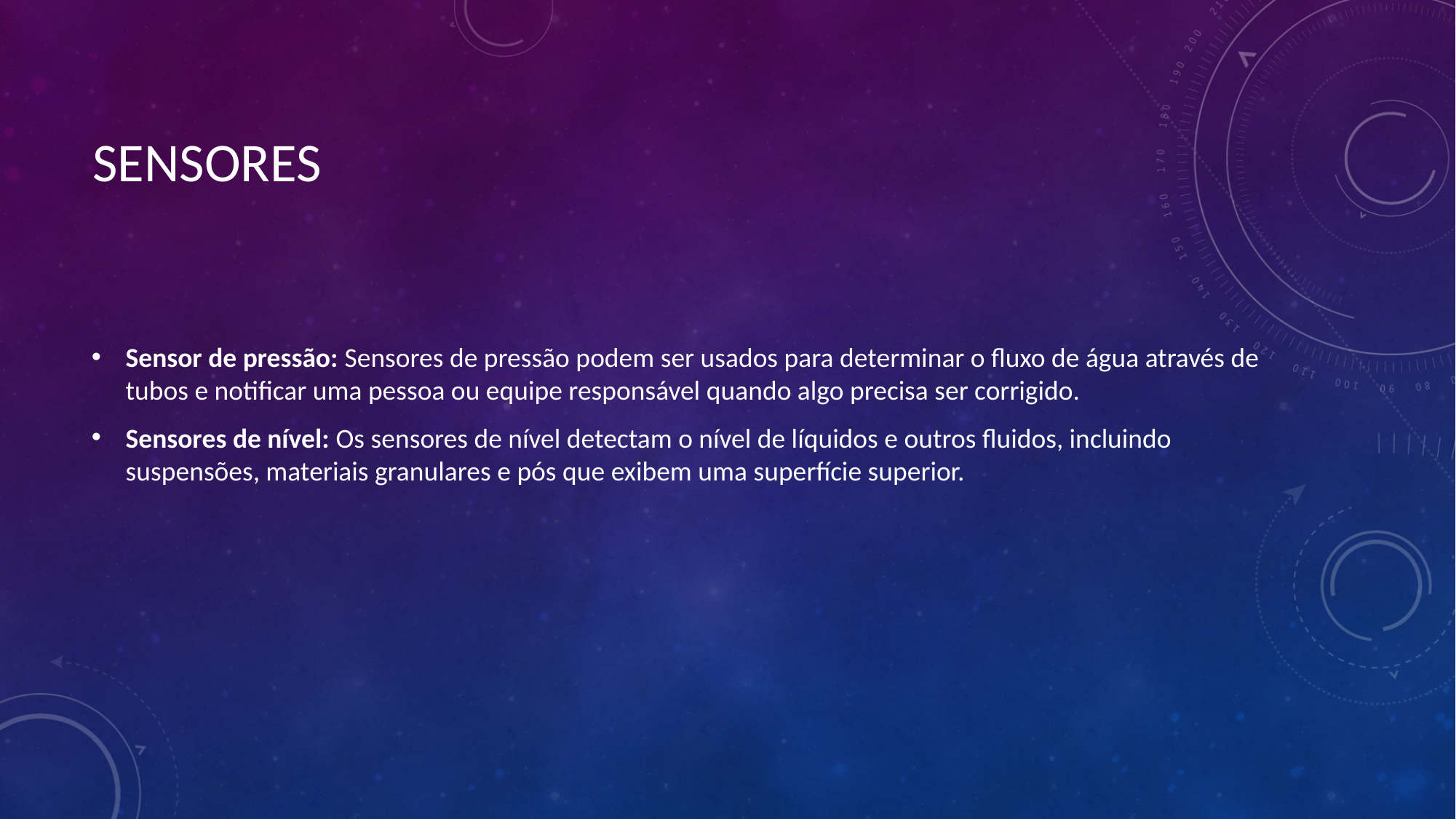

# Sensores
Sensor de pressão: Sensores de pressão podem ser usados para determinar o fluxo de água através de tubos e notificar uma pessoa ou equipe responsável quando algo precisa ser corrigido.
Sensores de nível: Os sensores de nível detectam o nível de líquidos e outros fluidos, incluindo suspensões, materiais granulares e pós que exibem uma superfície superior.